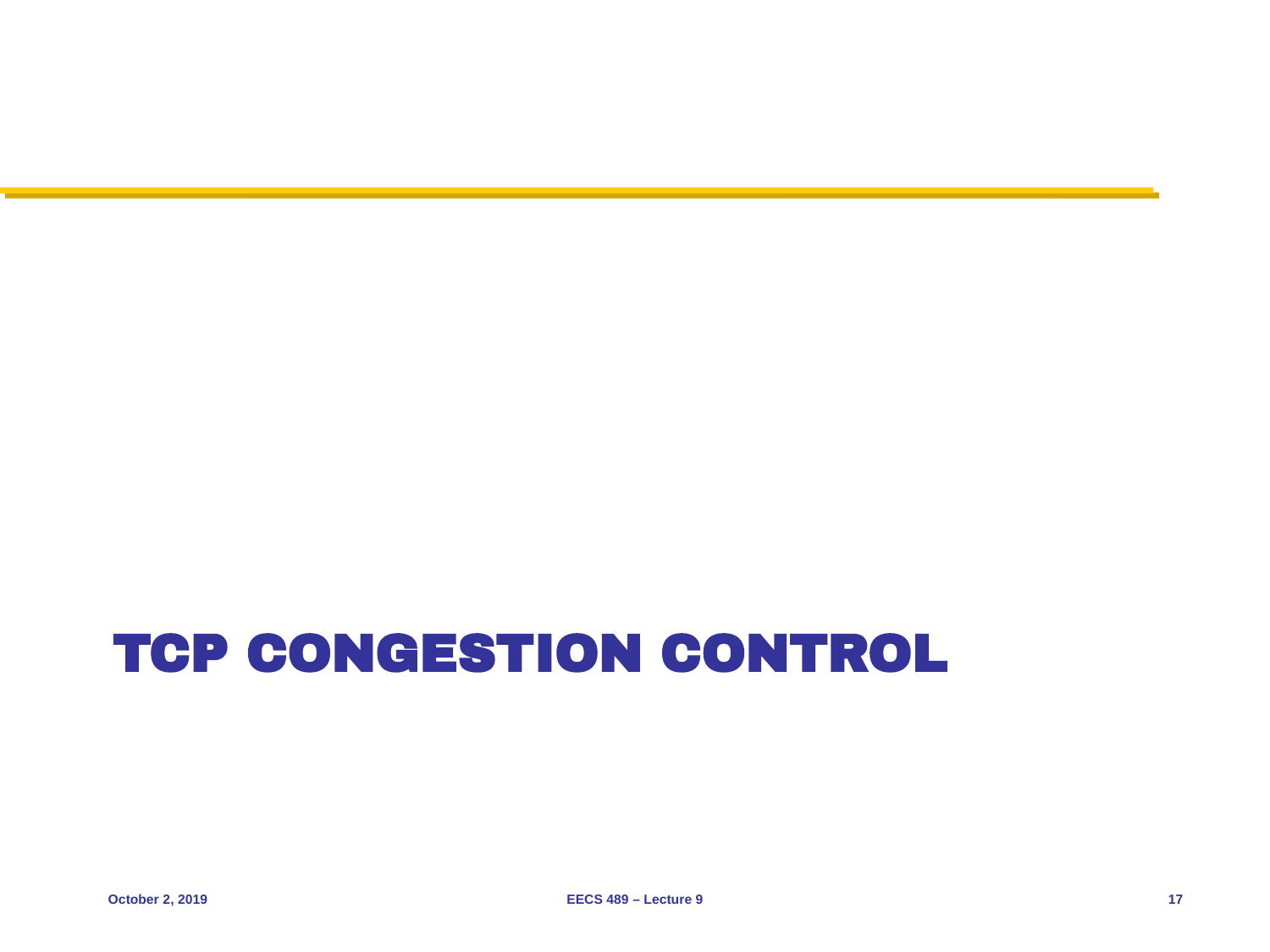

# TCP Congestion Control
October 2, 2019
EECS 489 – Lecture 9
17